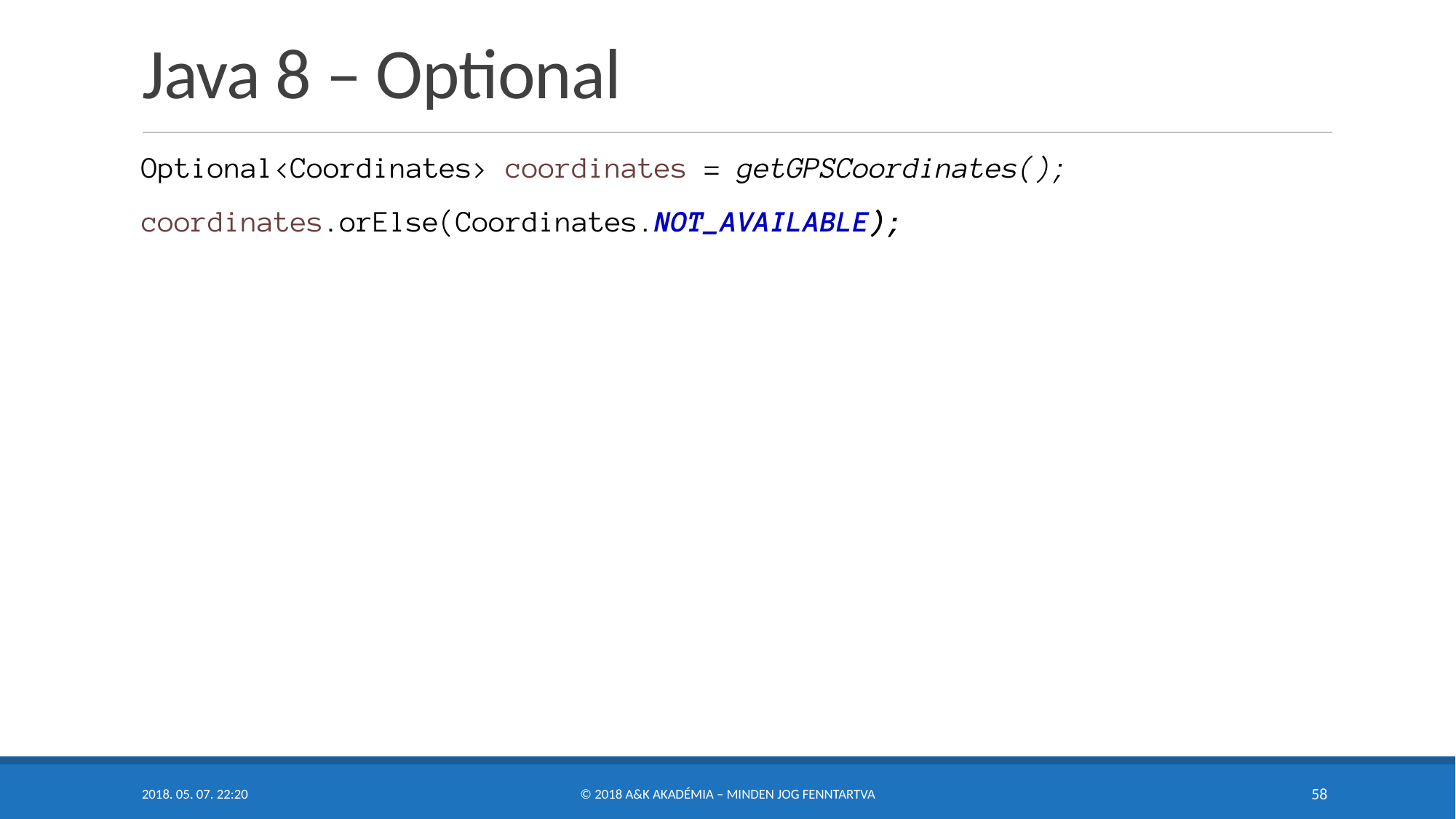

# Java 8 – Optional
Optional<Coordinates> coordinates = getGPSCoordinates();
coordinates.orElse(Coordinates.NOT_AVAILABLE);
2018. 05. 07. 22:20
© 2018 A&K Akadémia – Minden Jog Fenntartva
58